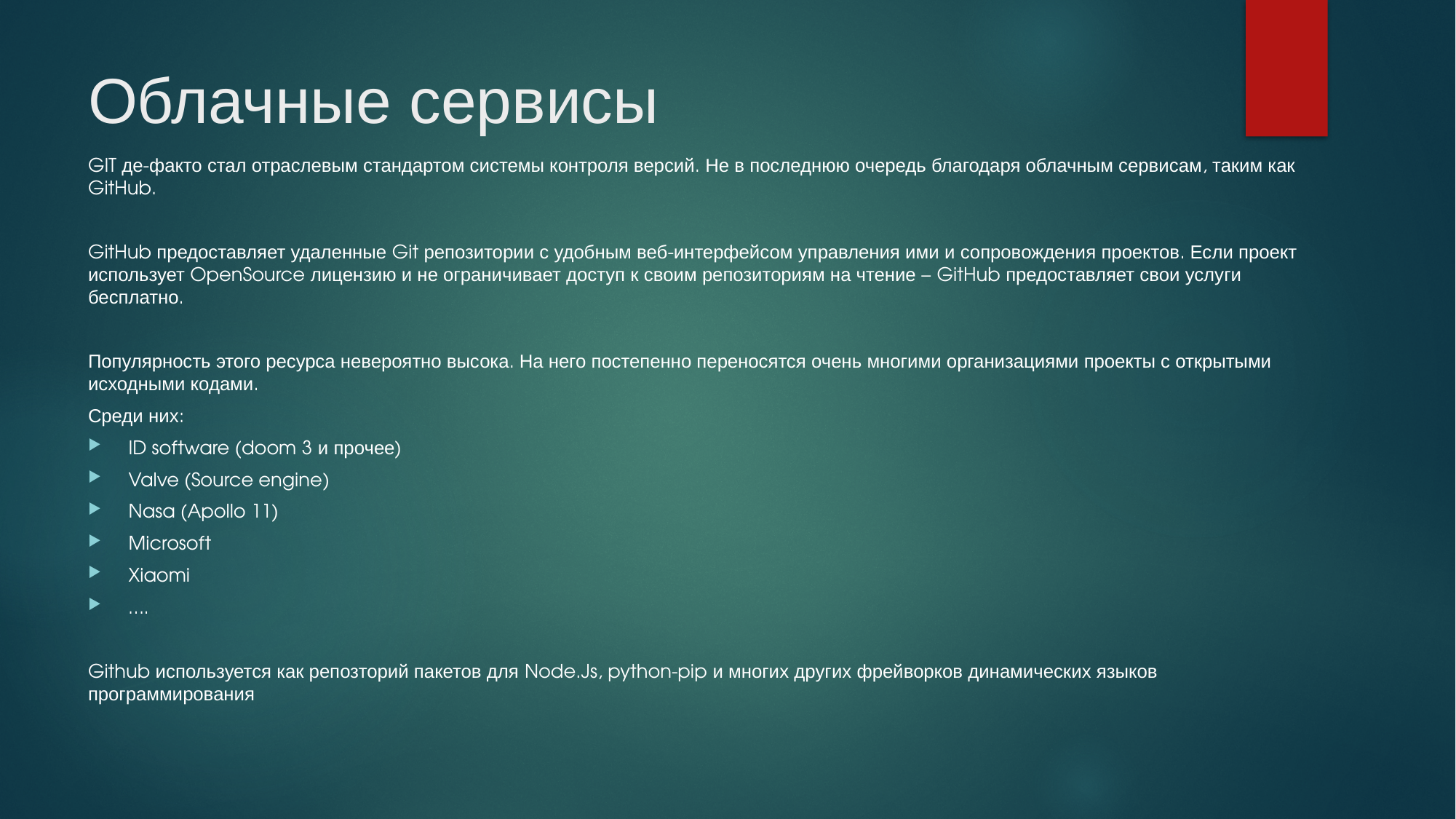

# Облачные сервисы
GIT де-факто стал отраслевым стандартом системы контроля версий. Не в последнюю очередь благодаря облачным сервисам, таким как GitHub.

GitHub предоставляет удаленные Git репозитории с удобным веб-интерфейсом управления ими и сопровождения проектов. Если проект использует OpenSource лицензию и не ограничивает доступ к своим репозиториям на чтение – GitHub предоставляет свои услуги бесплатно.

Популярность этого ресурса невероятно высока. На него постепенно переносятся очень многими организациями проекты с открытыми исходными кодами.
Среди них:
ID software (doom 3 и прочее)
Valve (Source engine)
Nasa (Apollo 11)
Microsoft
Xiaomi
….

Github используется как репозторий пакетов для Node.Js, python-pip и многих других фрейворков динамических языков программирования